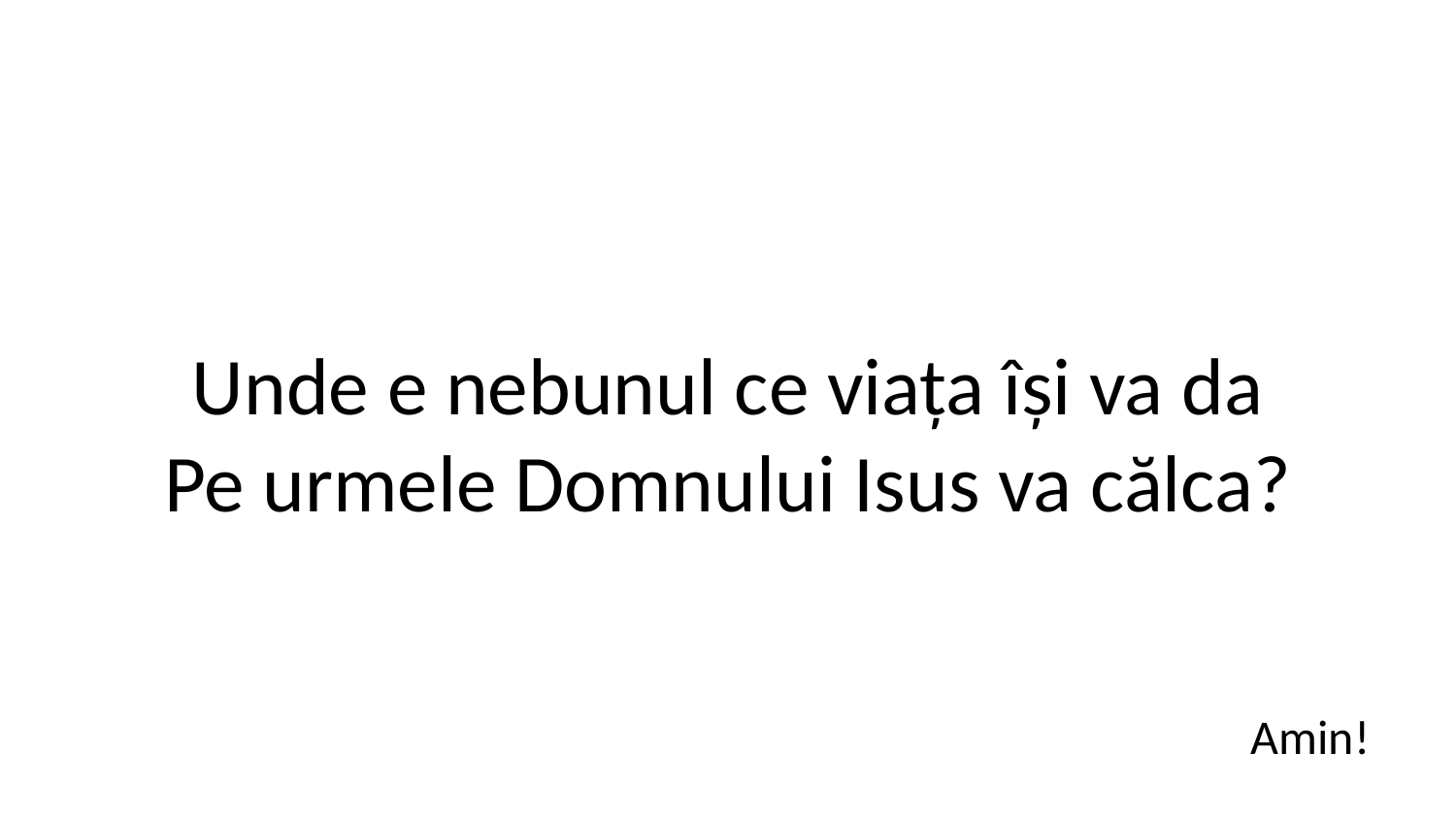

Unde e nebunul ce viața își va da
Pe urmele Domnului Isus va călca?

Amin!